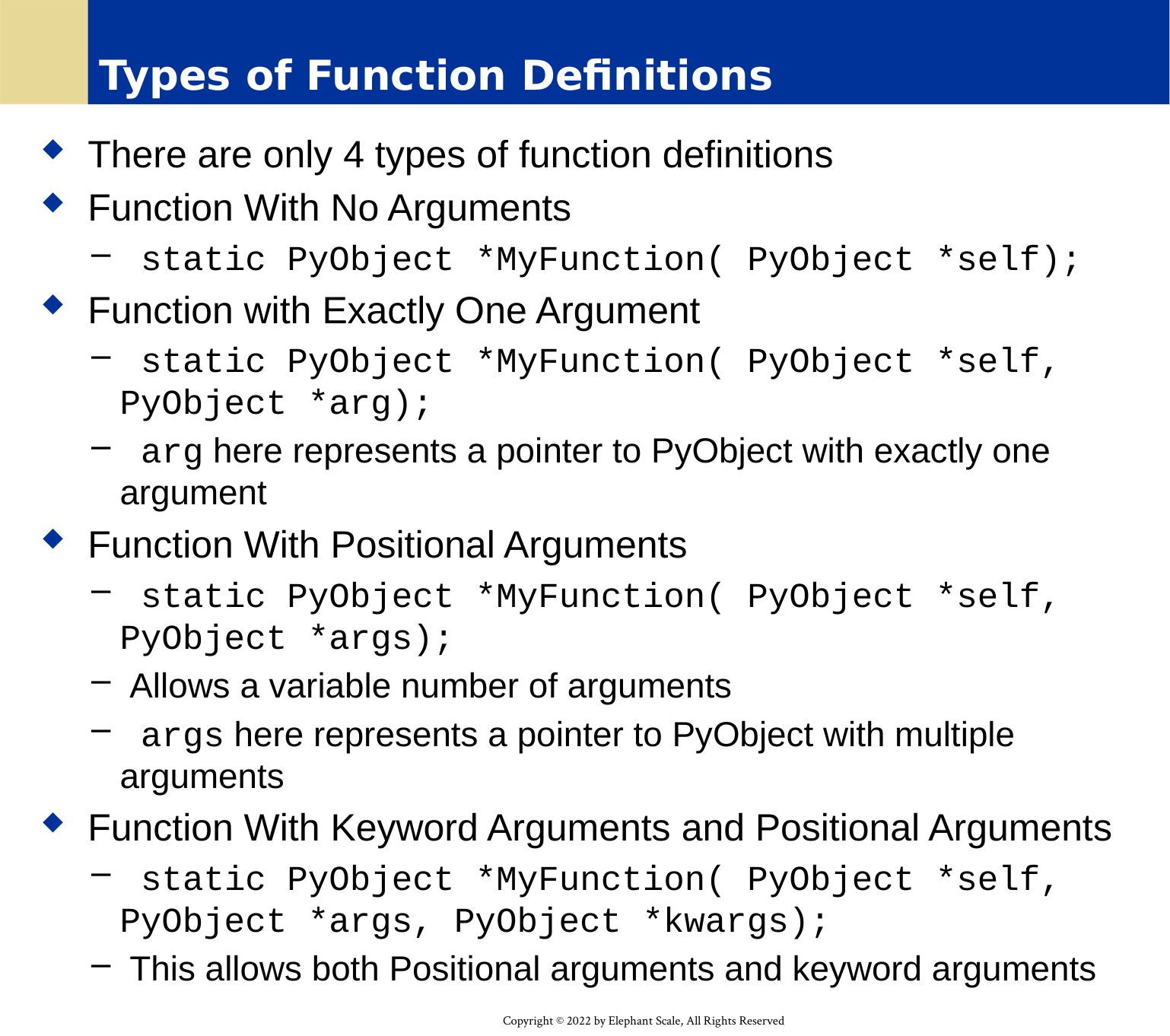

# Types of Function Definitions
 There are only 4 types of function definitions
 Function With No Arguments
 static PyObject *MyFunction( PyObject *self);
 Function with Exactly One Argument
 static PyObject *MyFunction( PyObject *self, PyObject *arg);
 arg here represents a pointer to PyObject with exactly one argument
 Function With Positional Arguments
 static PyObject *MyFunction( PyObject *self, PyObject *args);
 Allows a variable number of arguments
 args here represents a pointer to PyObject with multiple arguments
 Function With Keyword Arguments and Positional Arguments
 static PyObject *MyFunction( PyObject *self, PyObject *args, PyObject *kwargs);
 This allows both Positional arguments and keyword arguments
Copyright © 2022 by Elephant Scale, All Rights Reserved